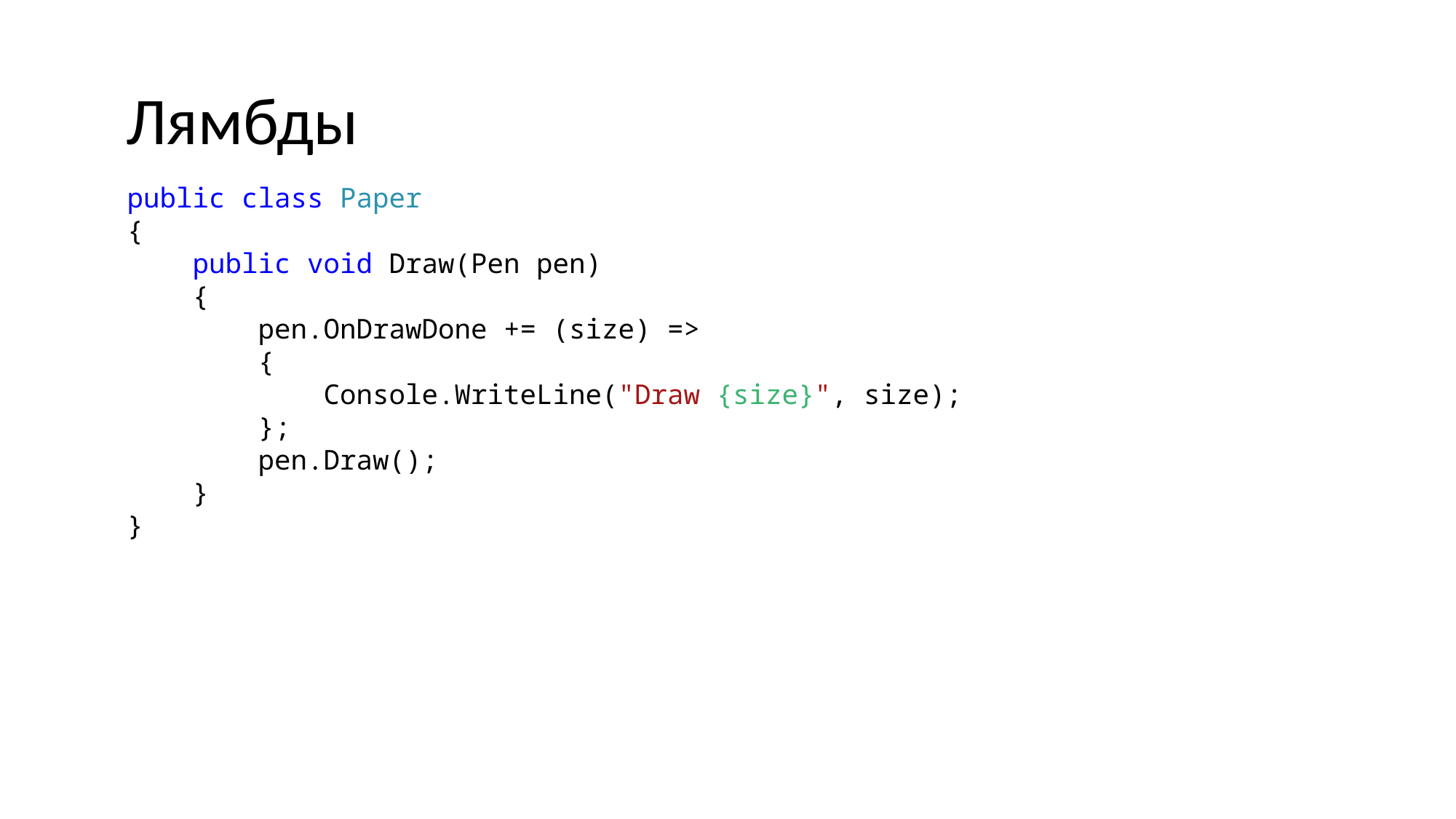

# Лямбды
public class Paper
{
    public void Draw(Pen pen)
    {
        pen.OnDrawDone += (size) =>
        {
            Console.WriteLine("Draw {size}", size);
        };
        pen.Draw();
    }
}